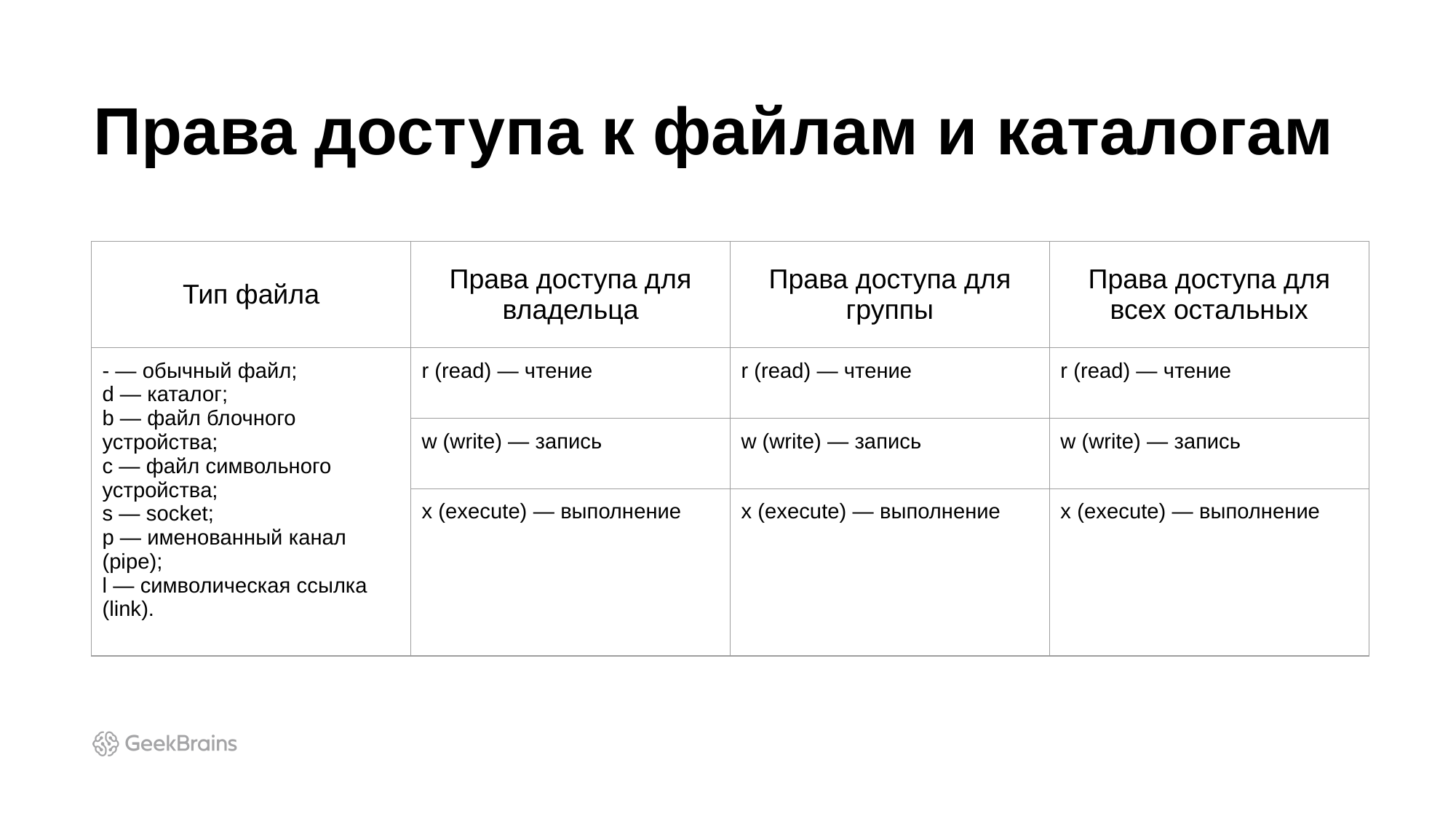

# Права доступа к файлам и каталогам

| Тип файла | Права доступа для владельца | Права доступа для группы | Права доступа для всех остальных |
| --- | --- | --- | --- |
| - — обычный файл; d — каталог; b — файл блочного устройства; c — файл символьного устройства; s — socket; p — именованный канал (pipe); l — символическая ссылка (link). | r (read) — чтение | r (read) — чтение | r (read) — чтение |
|  | w (write) — запись | w (write) — запись | w (write) — запись |
|  | x (execute) — выполнение | x (execute) — выполнение | x (execute) — выполнение |